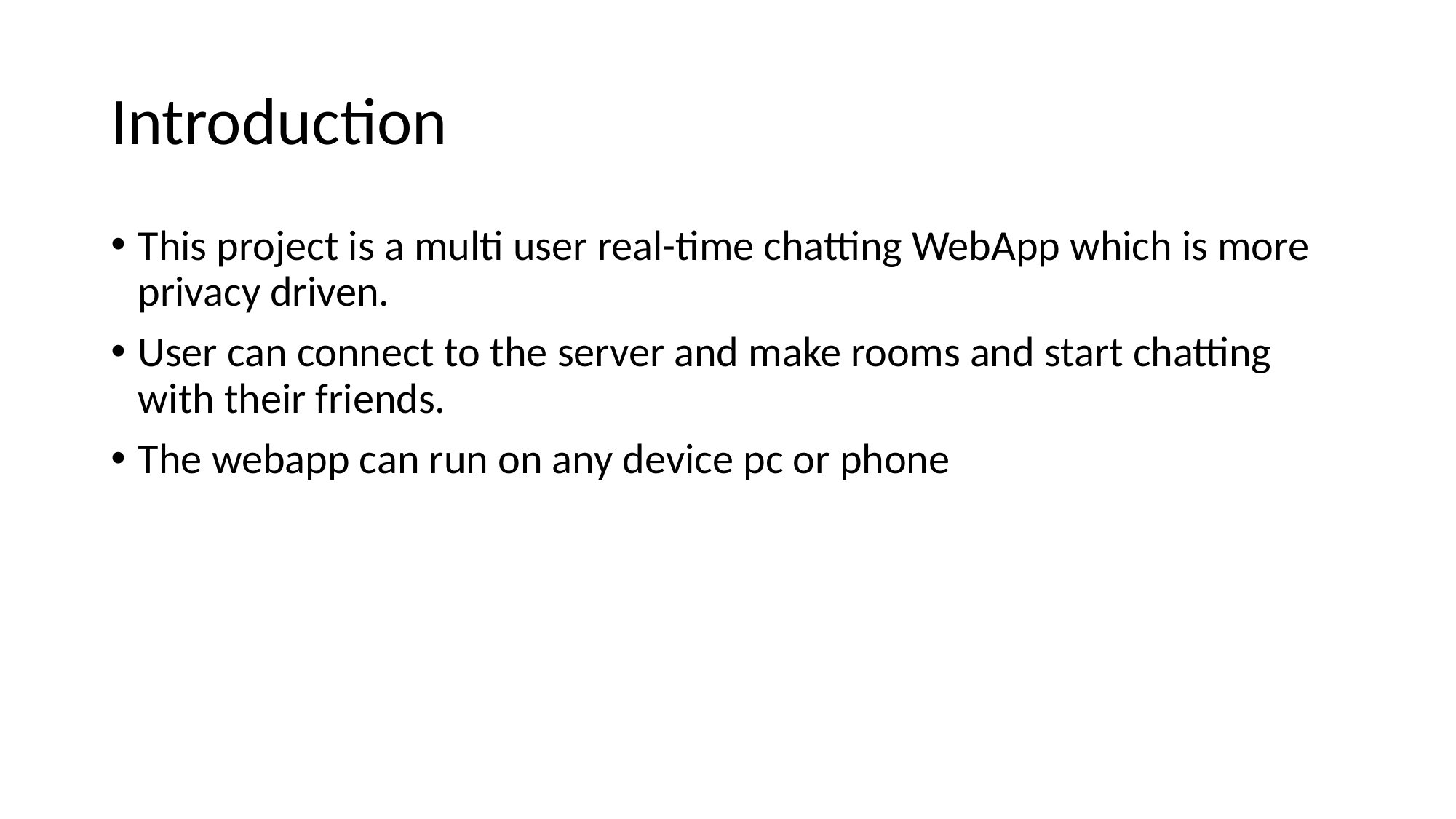

# Introduction
This project is a multi user real-time chatting WebApp which is more privacy driven.
User can connect to the server and make rooms and start chatting with their friends.
The webapp can run on any device pc or phone